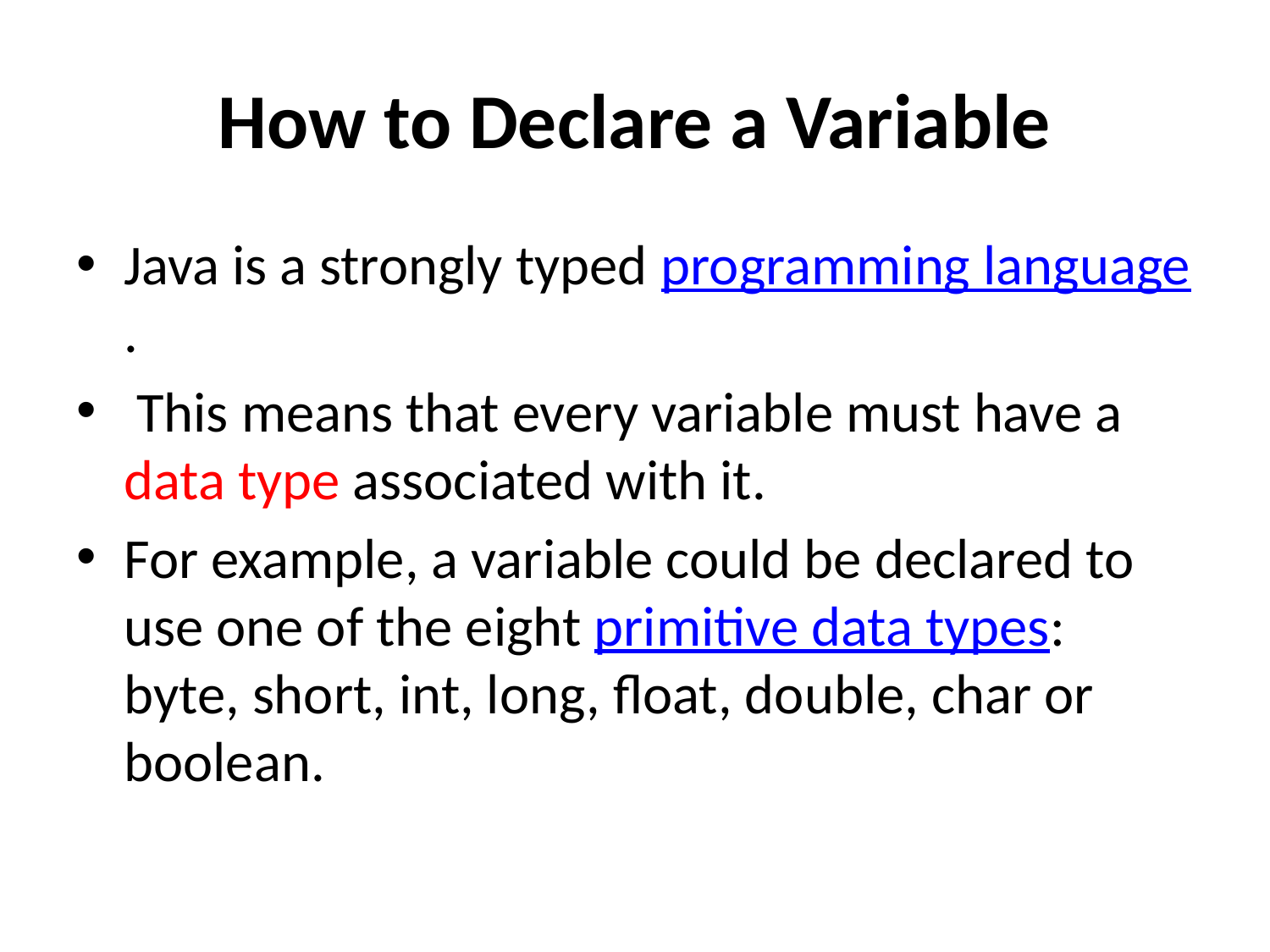

# How to Declare a Variable
Java is a strongly typed programming language.
 This means that every variable must have a data type associated with it.
For example, a variable could be declared to use one of the eight primitive data types: byte, short, int, long, float, double, char or boolean.